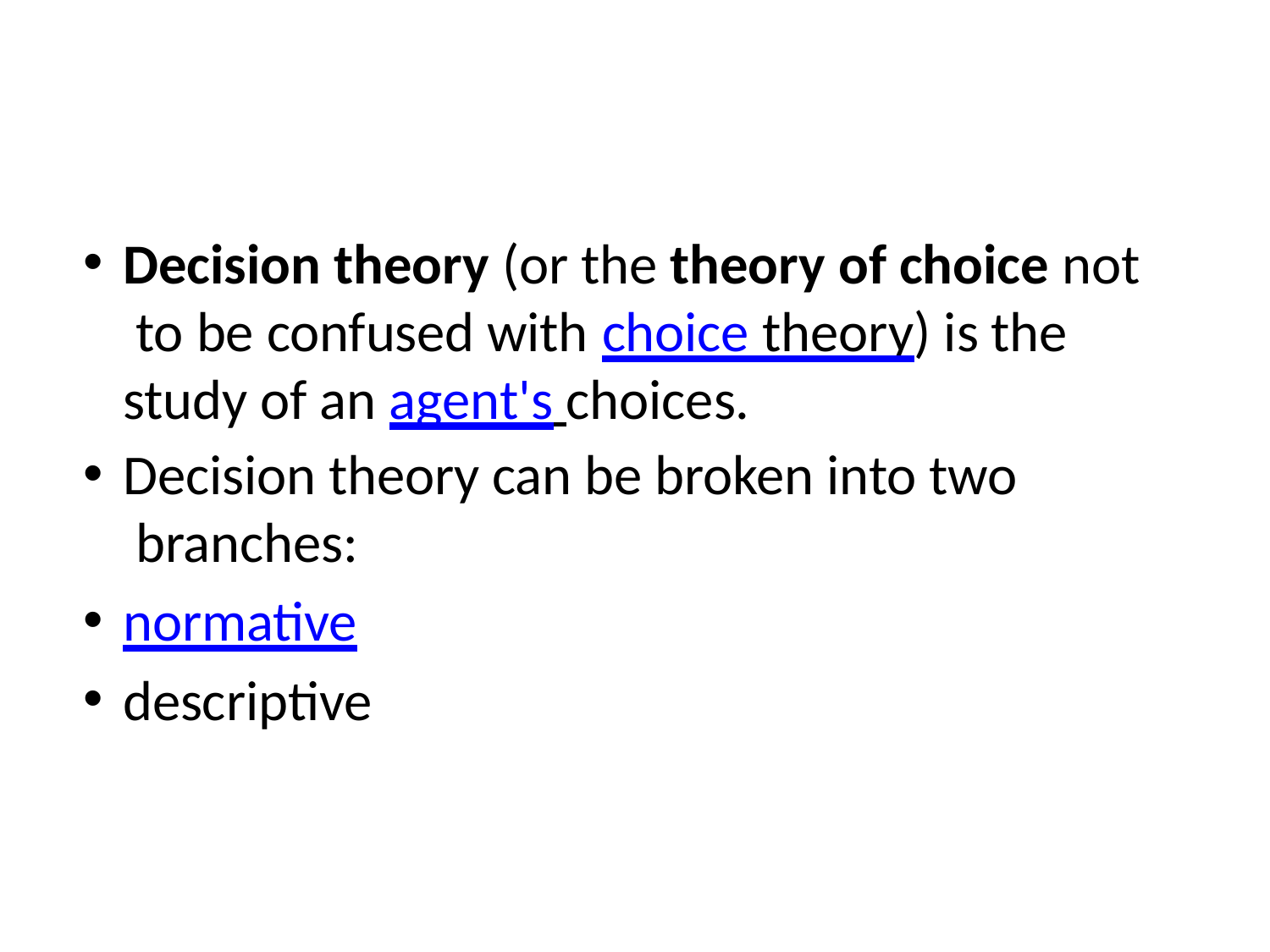

Decision theory (or the theory of choice not  to be confused with choice theory) is the  study of an agent's choices.
Decision theory can be broken into two  branches:
normative
descriptive